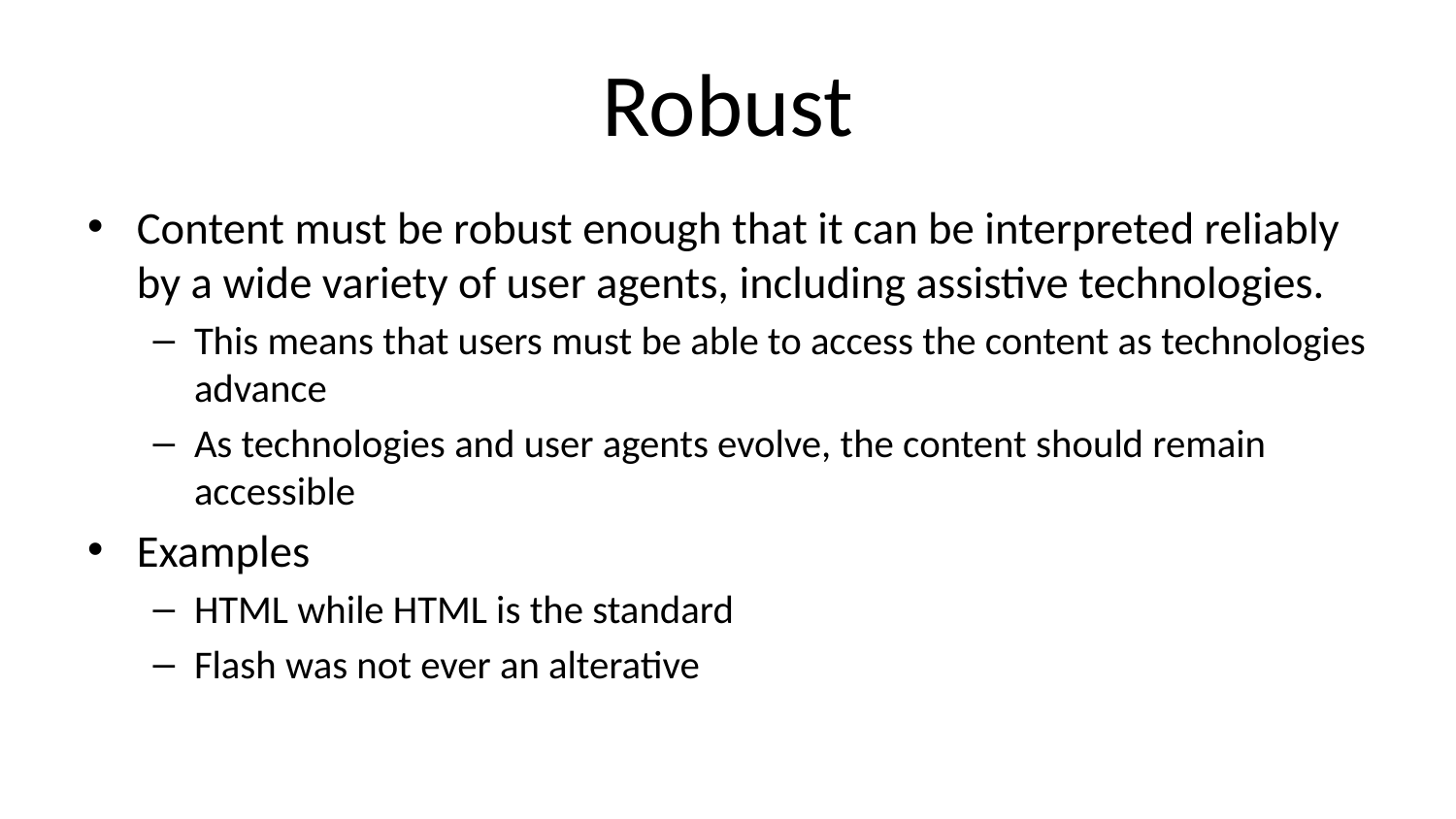

# Robust
Content must be robust enough that it can be interpreted reliably by a wide variety of user agents, including assistive technologies.
This means that users must be able to access the content as technologies advance
As technologies and user agents evolve, the content should remain accessible
Examples
HTML while HTML is the standard
Flash was not ever an alterative